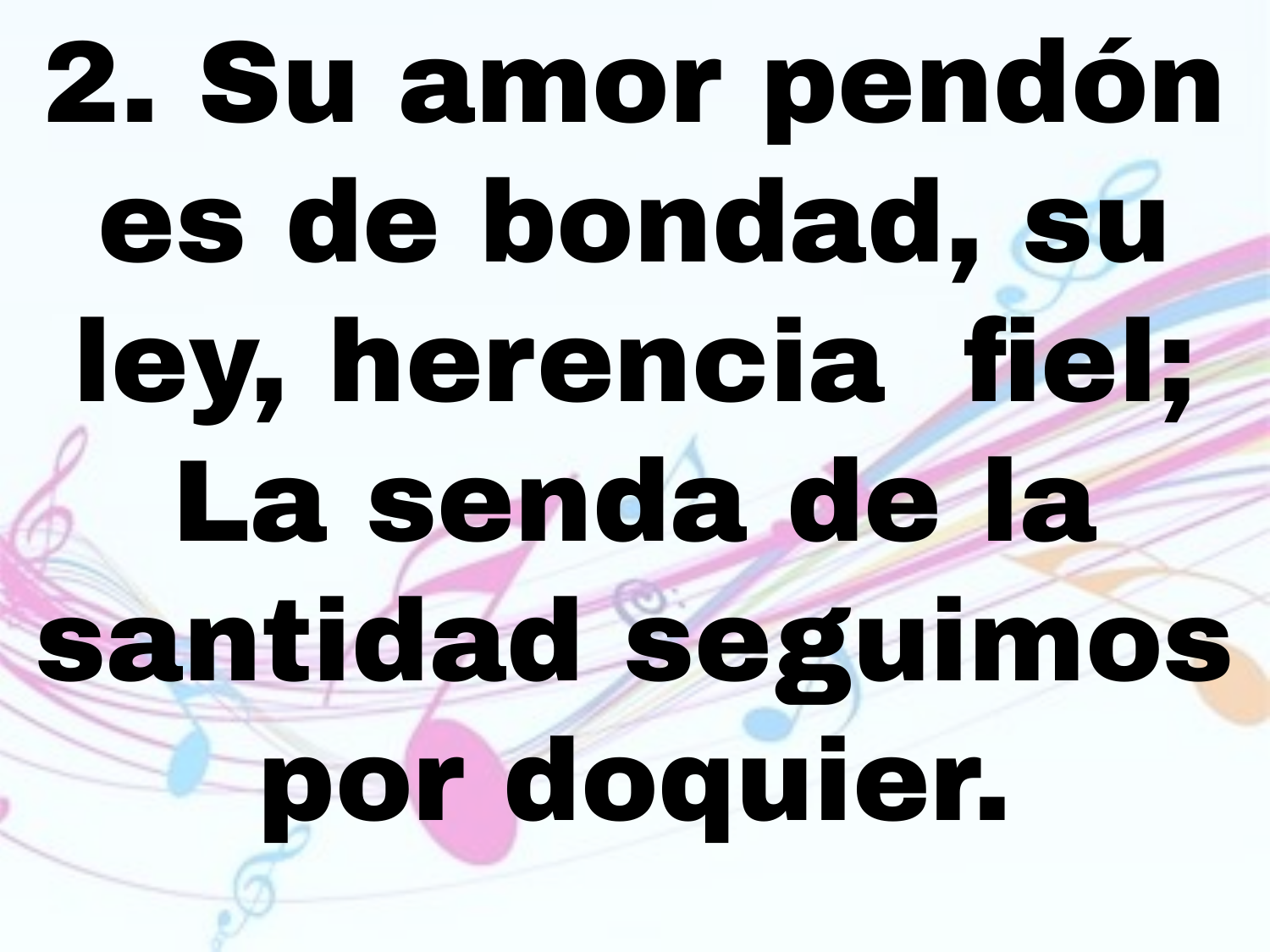

2. Su amor pendón es de bondad, su ley, herencia  fiel; La senda de la santidad seguimos por doquier.